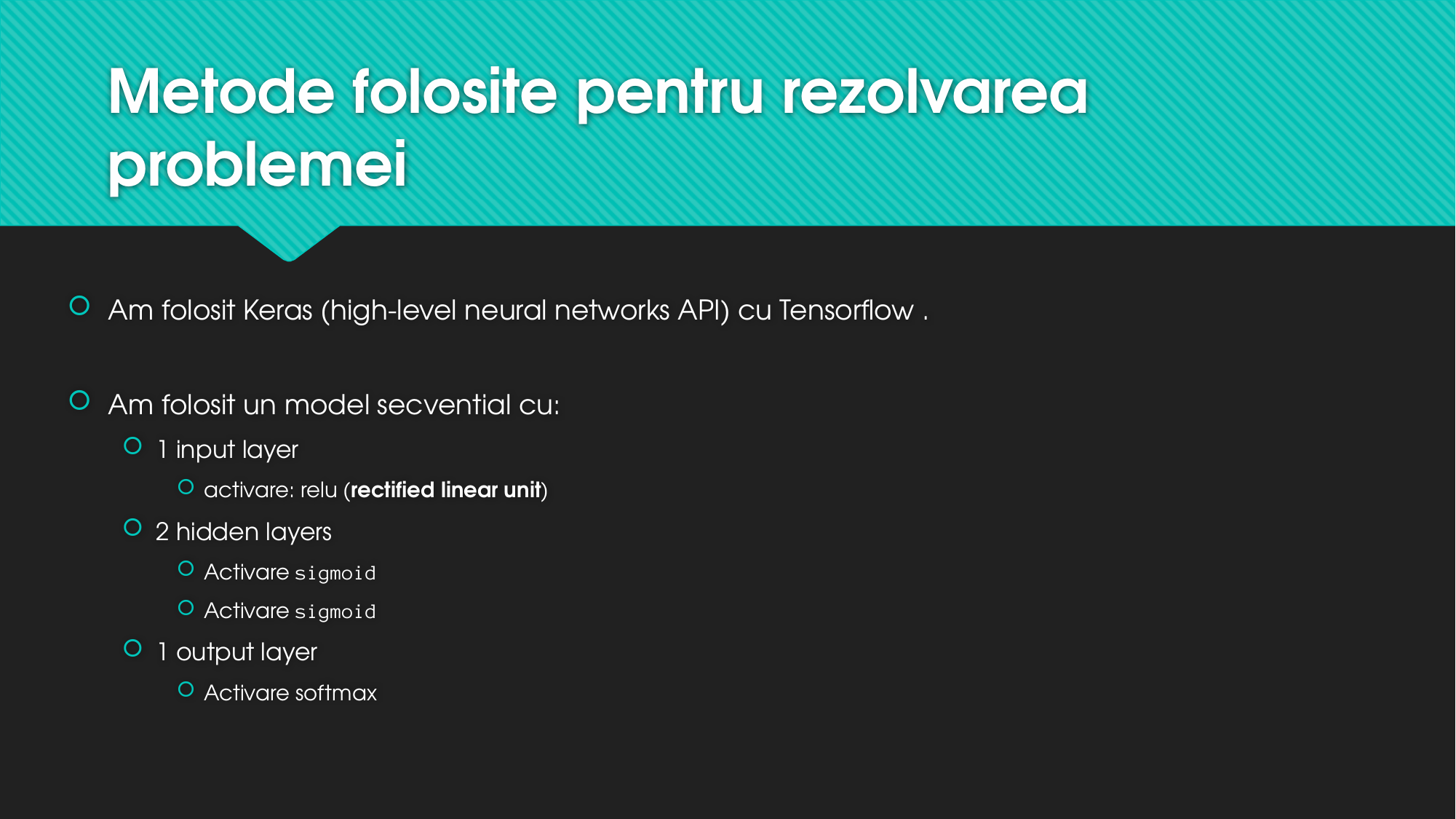

# Metode folosite pentru rezolvarea problemei
Am folosit Keras (high-level neural networks API) cu Tensorflow .

Am folosit un model secvential cu:
1 input layer
activare: relu (rectified linear unit)
2 hidden layers
Activare sigmoid
Activare sigmoid
1 output layer
Activare softmax